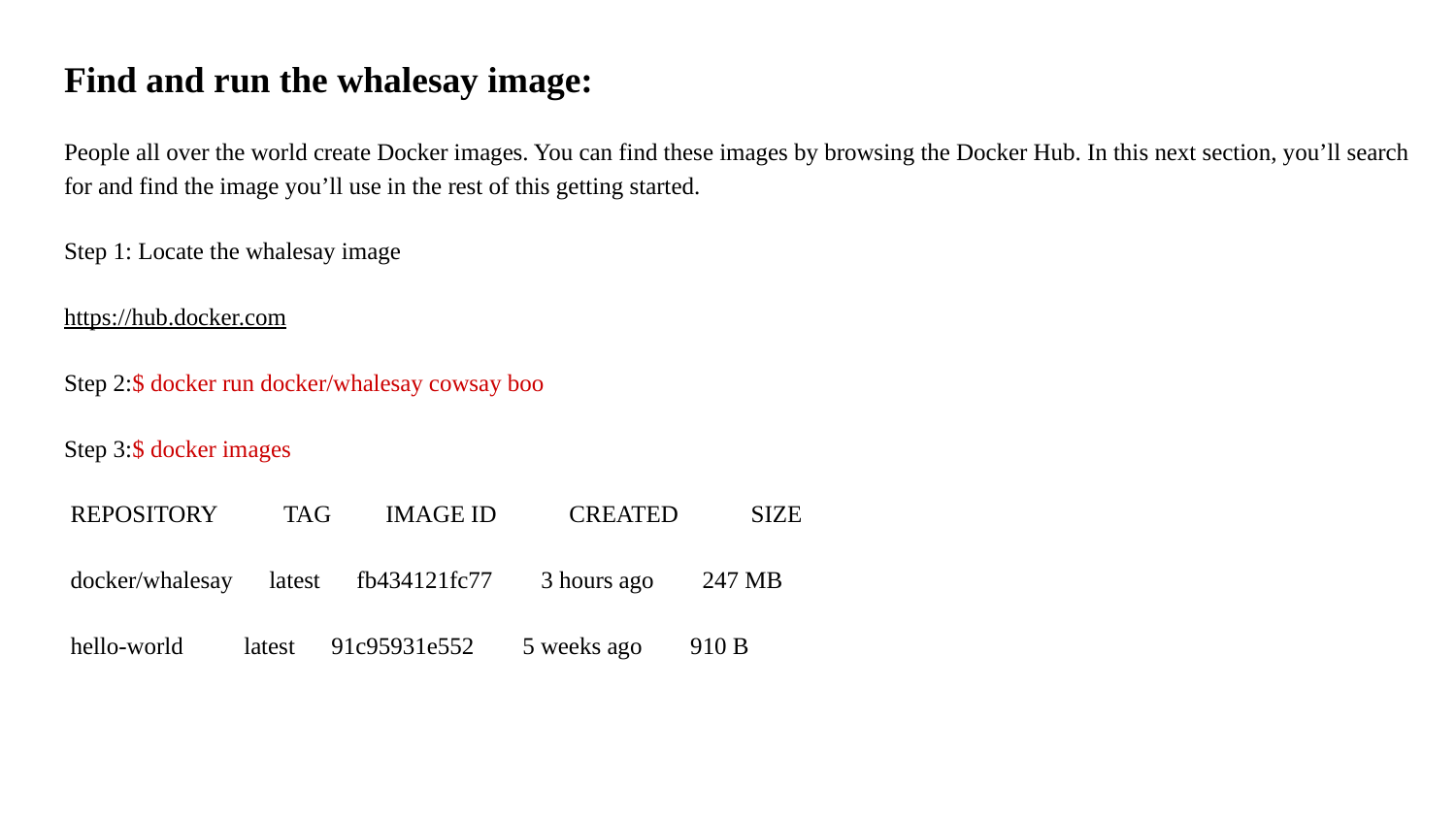

Find and run the whalesay image:
People all over the world create Docker images. You can find these images by browsing the Docker Hub. In this next section, you’ll search for and find the image you’ll use in the rest of this getting started.
Step 1: Locate the whalesay image
https://hub.docker.com
Step 2:$ docker run docker/whalesay cowsay boo
Step 3:$ docker images
 REPOSITORY           TAG         IMAGE ID            CREATED            SIZE
 docker/whalesay      latest      fb434121fc77        3 hours ago        247 MB
 hello-world          latest      91c95931e552        5 weeks ago        910 B